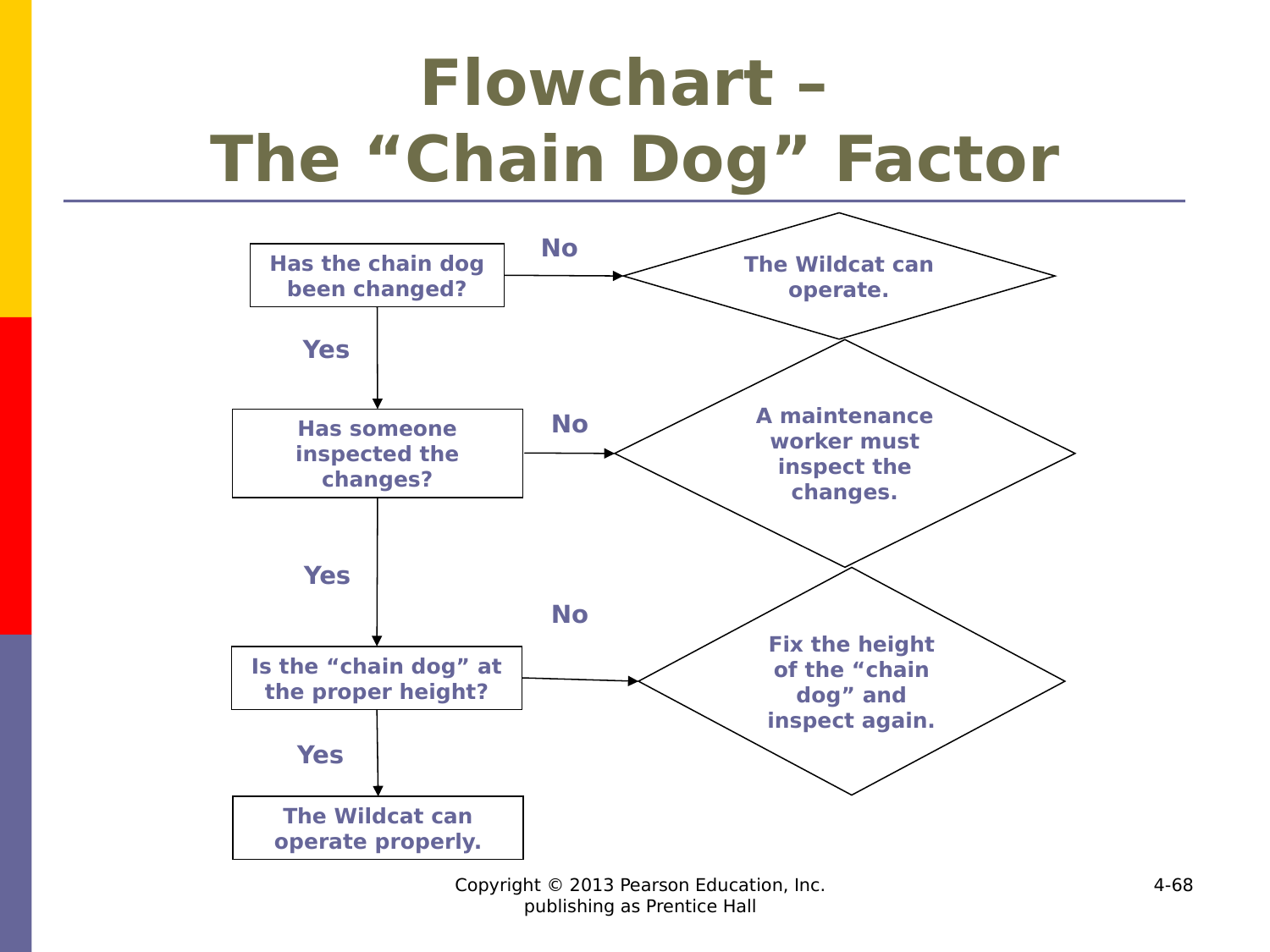

# Flowchart – The “Chain Dog” Factor
The Wildcat can operate.
No
Has the chain dog been changed?
Yes
A maintenance worker must inspect the changes.
No
Has someone inspected the changes?
Yes
Fix the height of the “chain dog” and inspect again.
No
Is the “chain dog” at the proper height?
Yes
The Wildcat can operate properly.
Copyright © 2013 Pearson Education, Inc. publishing as Prentice Hall
4-68